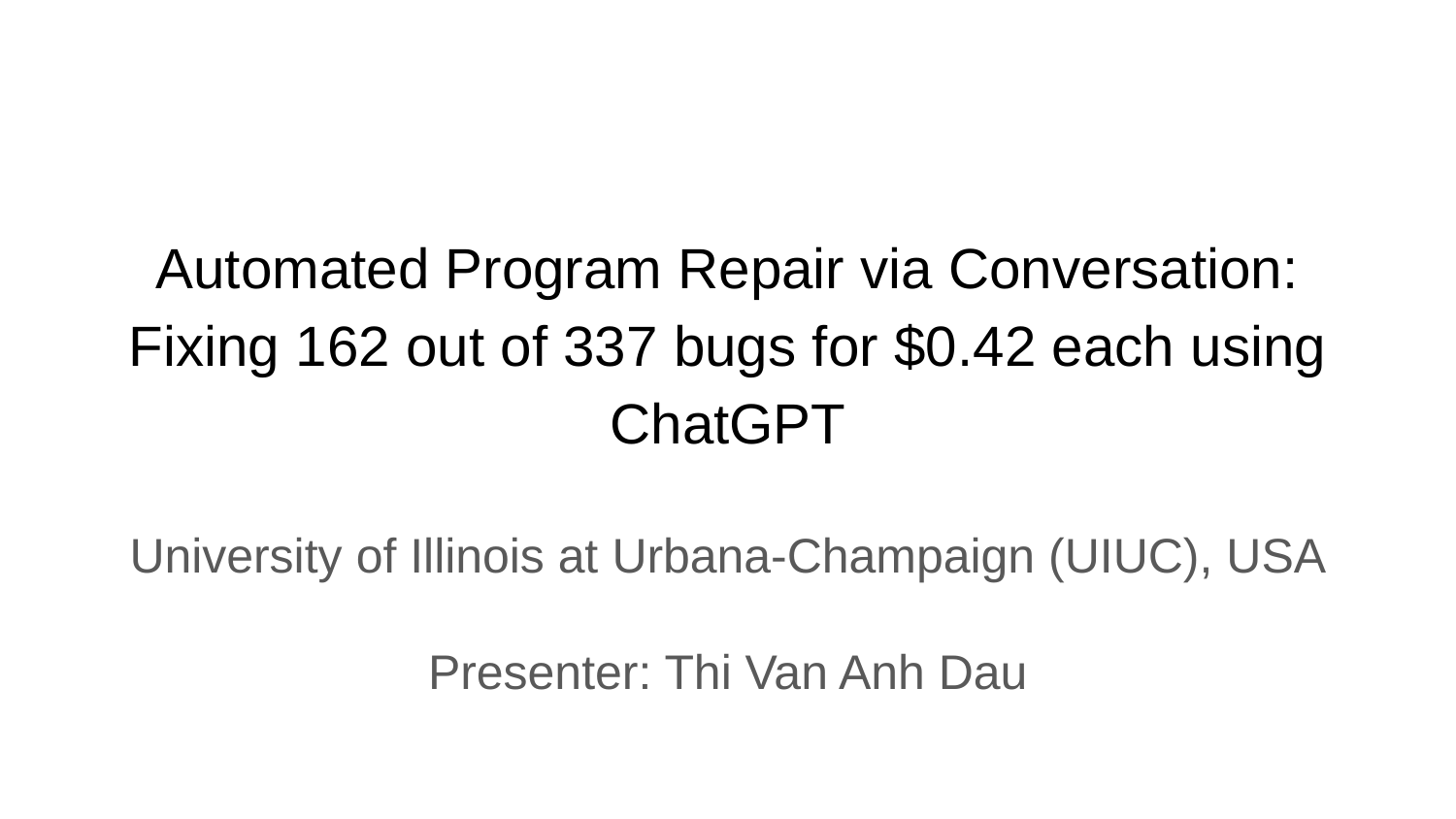

# Automated Program Repair via Conversation:
Fixing 162 out of 337 bugs for $0.42 each using ChatGPT
University of Illinois at Urbana-Champaign (UIUC), USA
Presenter: Thi Van Anh Dau